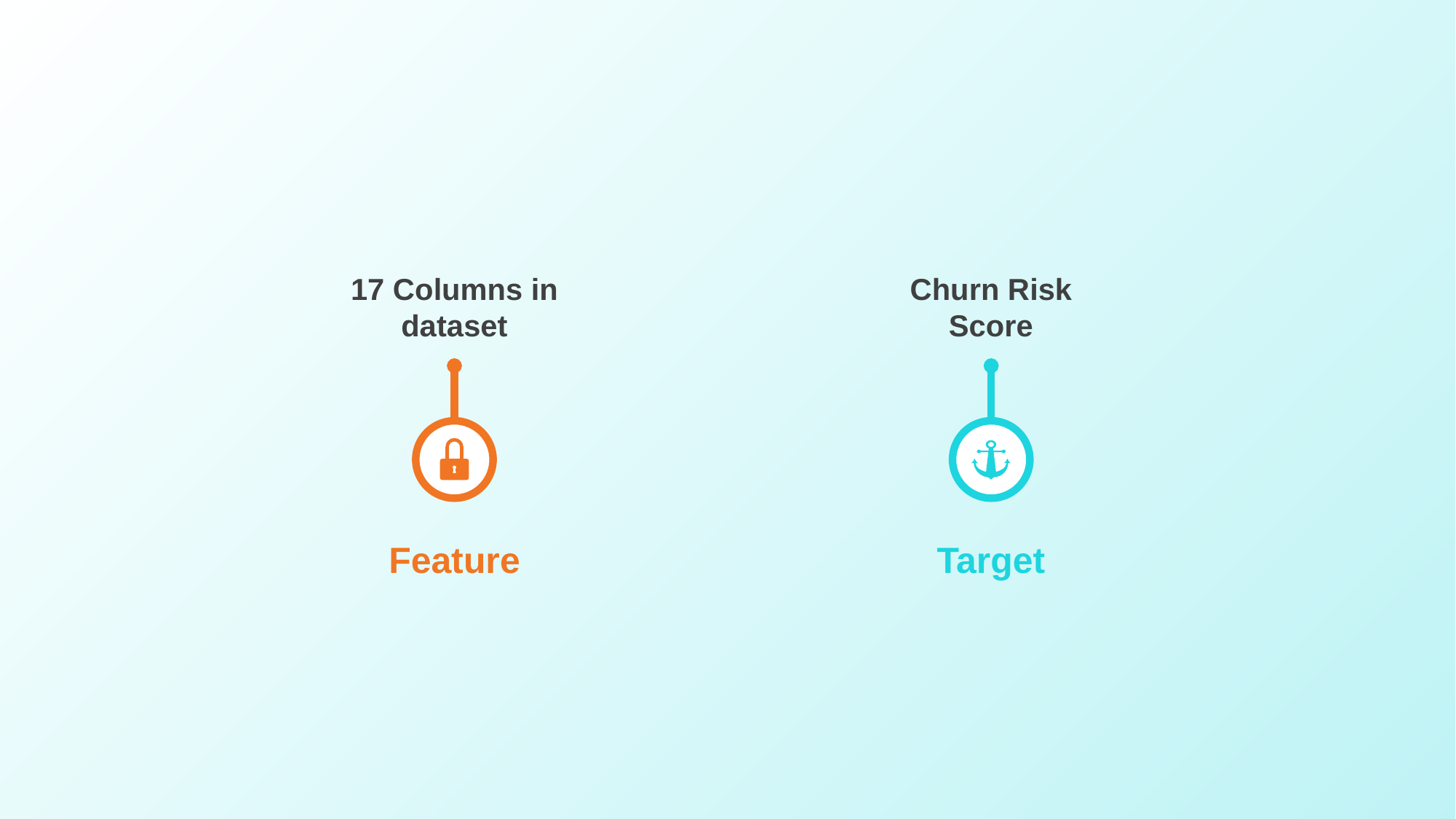

17 Columns in dataset
Churn Risk Score

Feature
Target